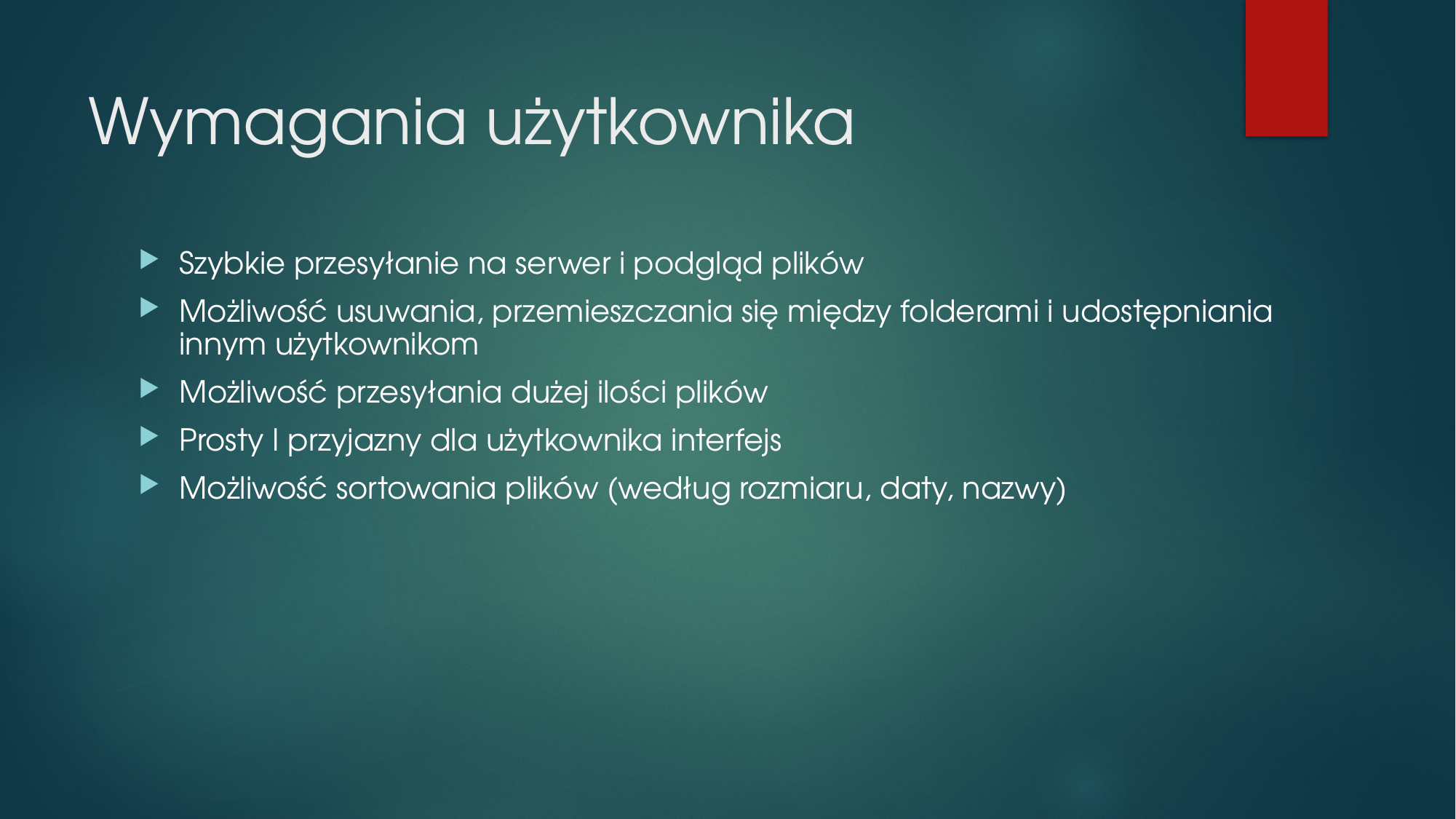

# Wymagania użytkownika
Szybkie przesyłanie na serwer i podgląd plików
Możliwość usuwania, przemieszczania się między folderami i udostępniania innym użytkownikom
Możliwość przesyłania dużej ilości plików
Prosty I przyjazny dla użytkownika interfejs
Możliwość sortowania plików (według rozmiaru, daty, nazwy)